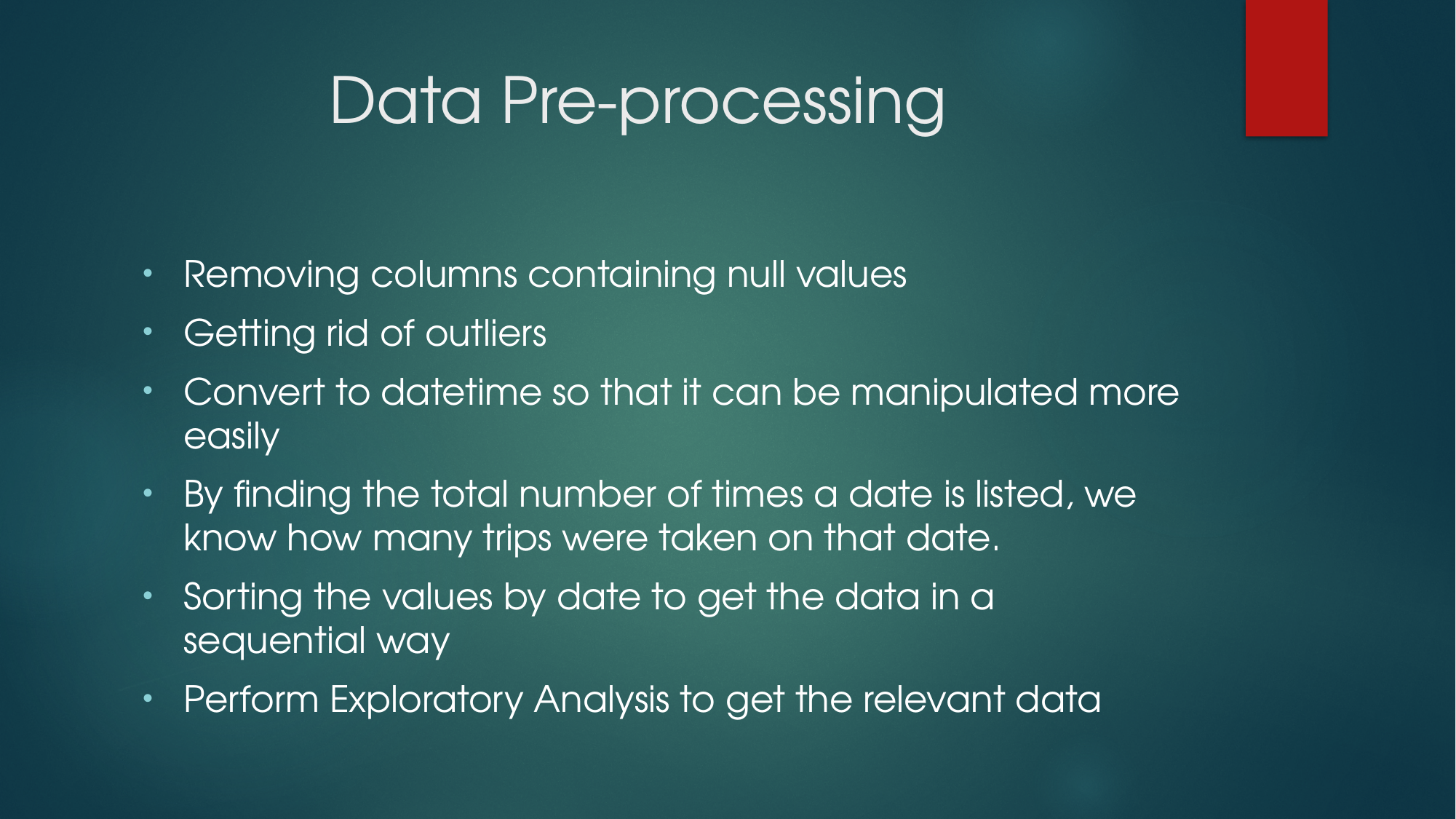

# Data Pre-processing
Removing columns containing null values
Getting rid of outliers
Convert to datetime so that it can be manipulated more easily
By finding the total number of times a date is listed, we know how many trips were taken on that date.
Sorting the values by date to get the data in a sequential way
Perform Exploratory Analysis to get the relevant data